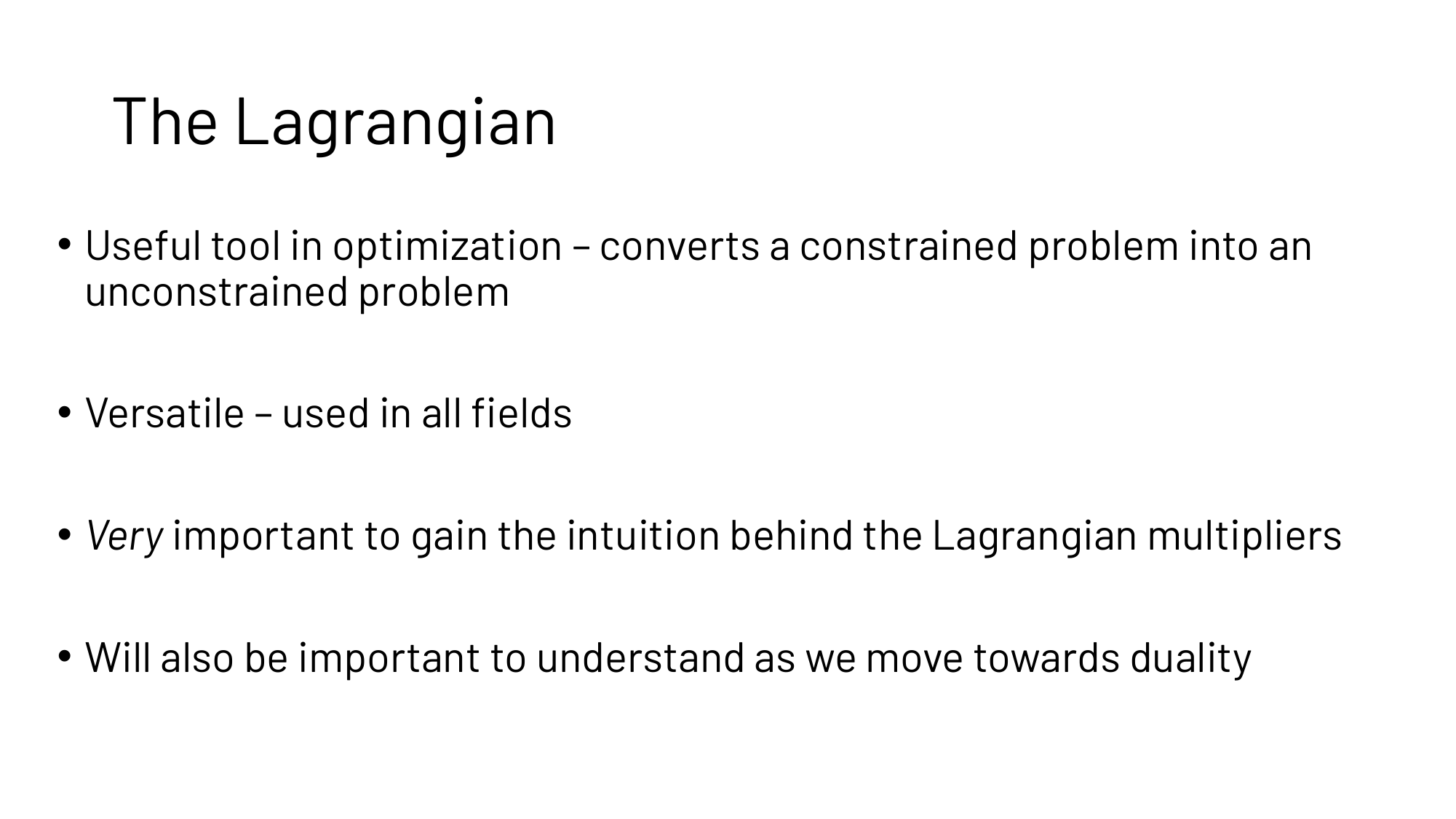

# The Lagrangian
Useful tool in optimization – converts a constrained problem into an unconstrained problem

Versatile – used in all fields

Very important to gain the intuition behind the Lagrangian multipliers

Will also be important to understand as we move towards duality